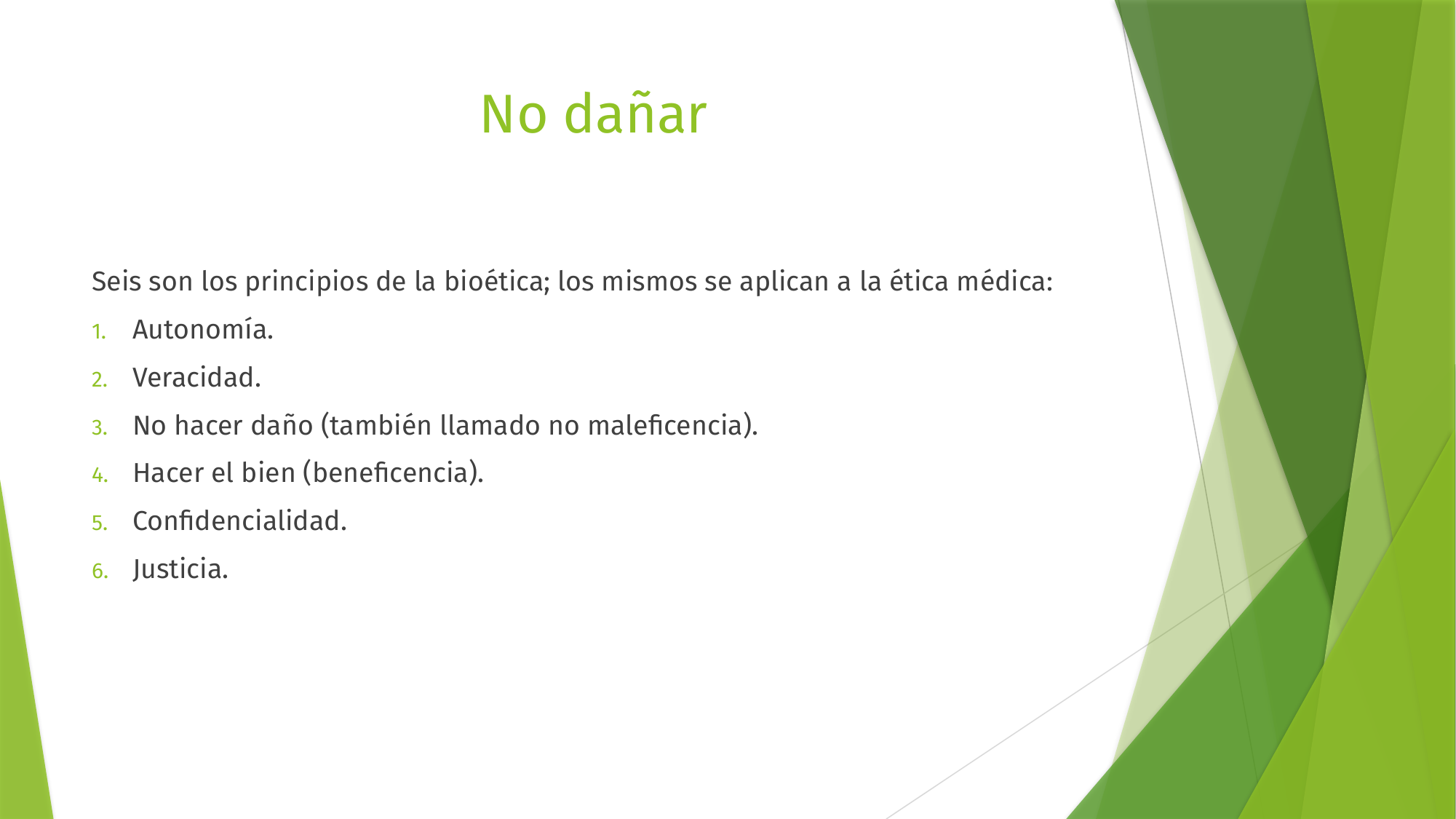

# No dañar
Seis son los principios de la bioética; los mismos se aplican a la ética médica:
Autonomía.
Veracidad.
No hacer daño (también llamado no maleficencia).
Hacer el bien (beneficencia).
Confidencialidad.
Justicia.